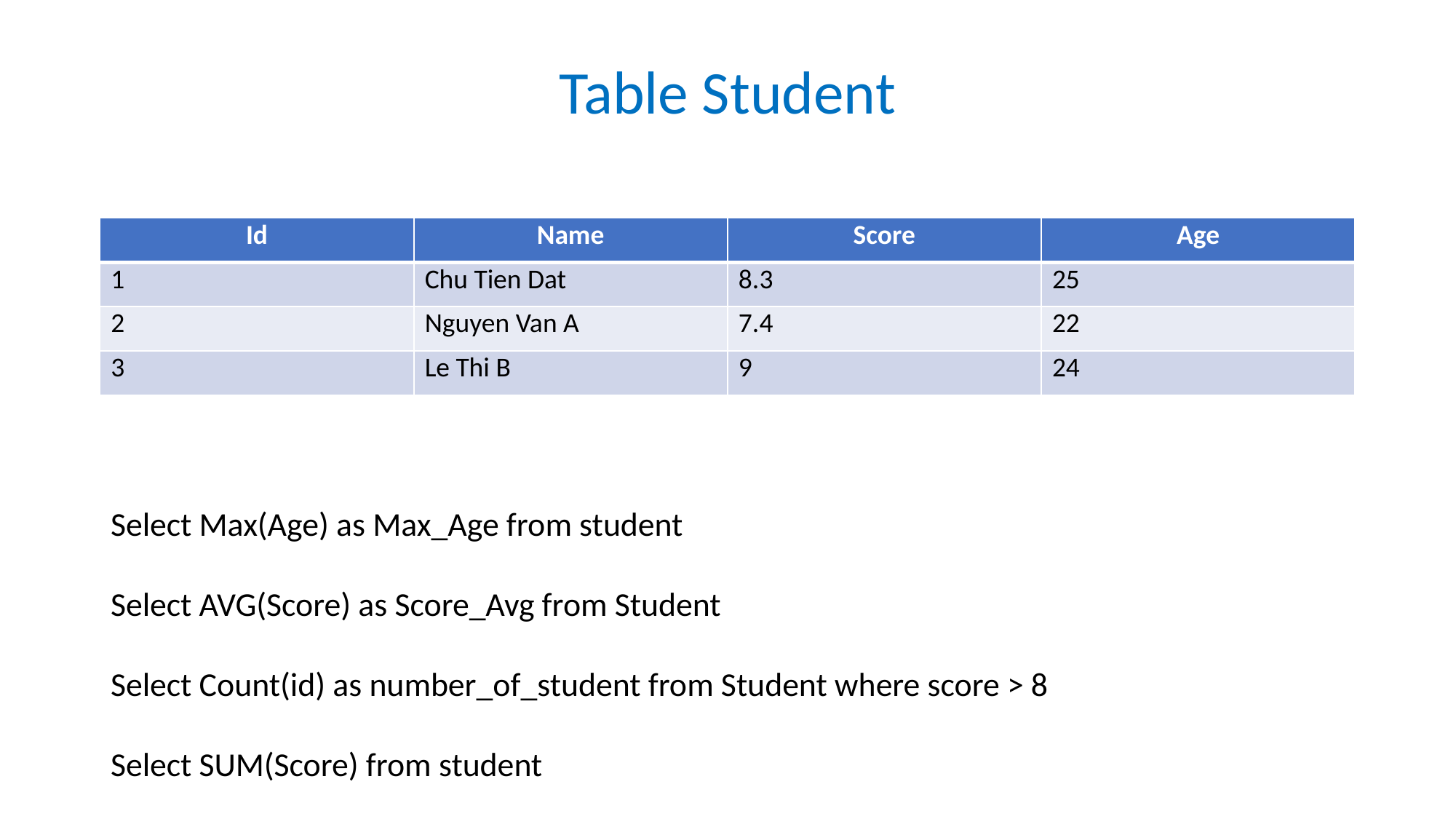

Table Student
| Id | Name | Score | Age |
| --- | --- | --- | --- |
| 1 | Chu Tien Dat | 8.3 | 25 |
| 2 | Nguyen Van A | 7.4 | 22 |
| 3 | Le Thi B | 9 | 24 |
Select Max(Age) as Max_Age from student

Select AVG(Score) as Score_Avg from Student

Select Count(id) as number_of_student from Student where score > 8

Select SUM(Score) from student